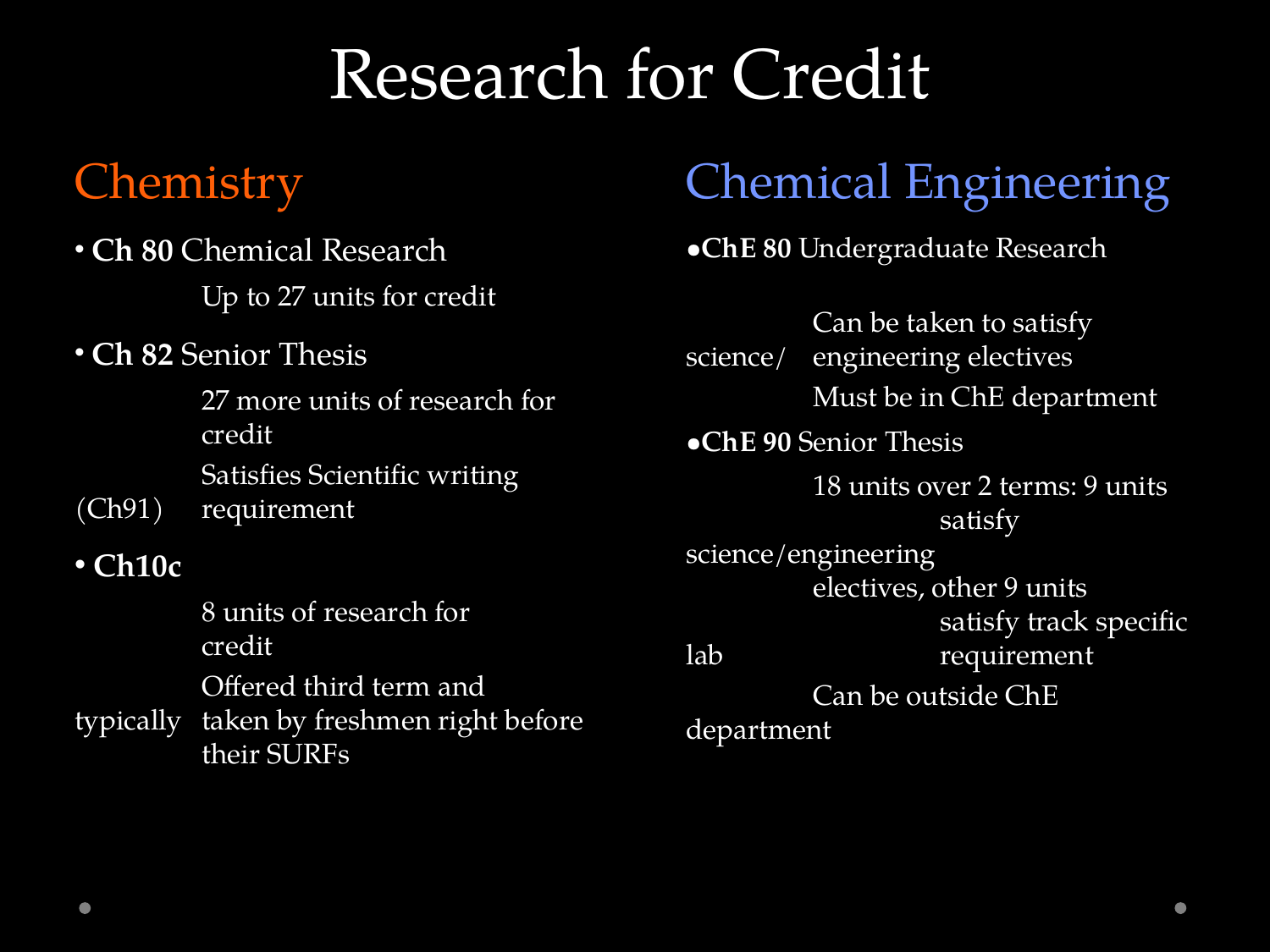

Research for Credit
Chemistry
 Ch 80 Chemical Research
	Up to 27 units for credit
 Ch 82 Senior Thesis
	27 more units of research for 		credit
	Satisfies Scientific writing (Ch91) 	requirement
 Ch10c
	8 units of research for 		credit
	Offered third term and typically 	taken by freshmen right before 	their SURFs

Chemical Engineering
•ChE 80 Undergraduate Research
	Can be taken to satisfy science/	engineering electives
	Must be in ChE department
•ChE 90 Senior Thesis
	18 units over 2 terms: 9 units 		satisfy science/engineering 		electives, other 9 units 		satisfy track specific lab 		requirement
	Can be outside ChE department